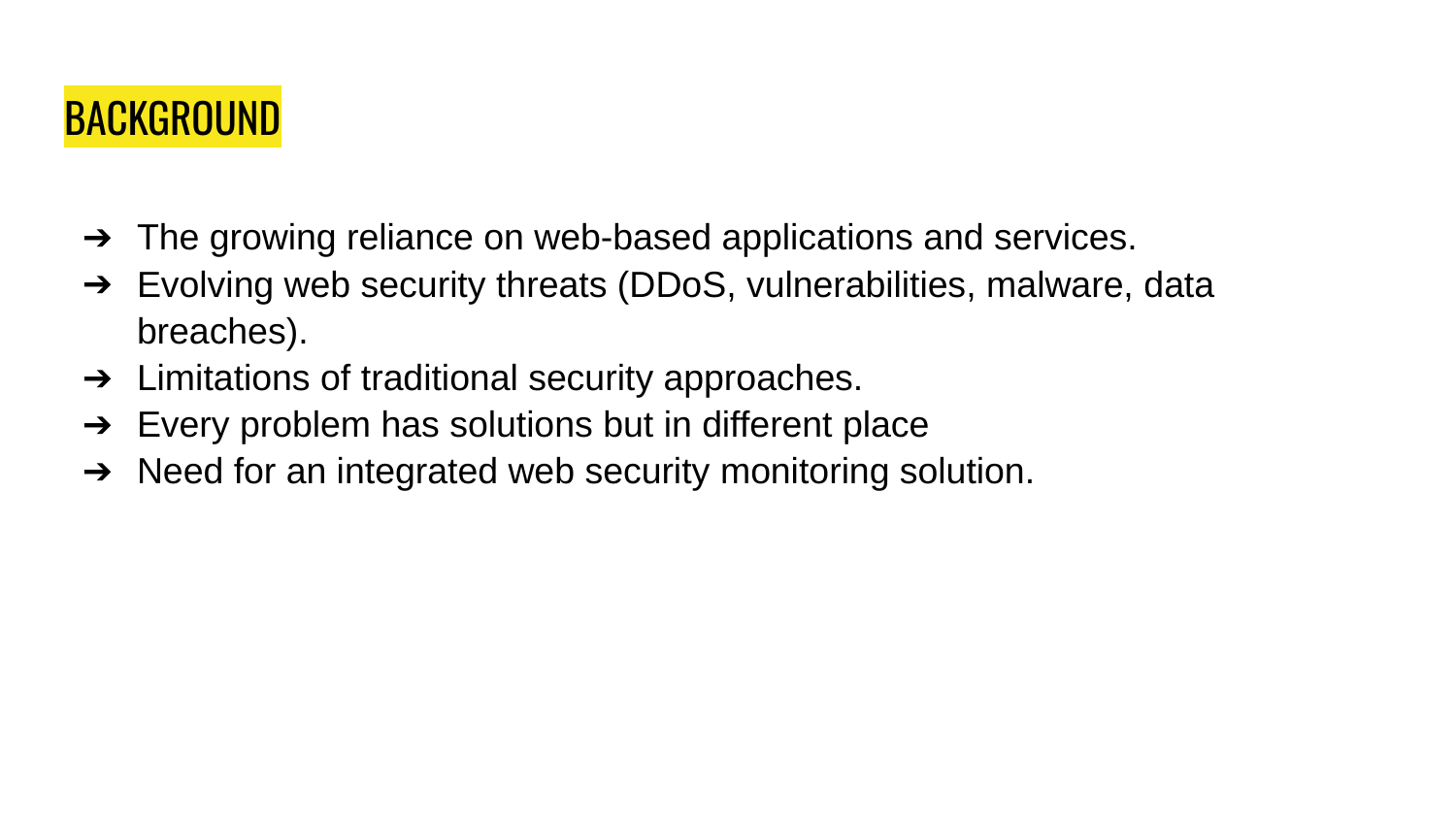

# BACKGROUND
The growing reliance on web-based applications and services.
Evolving web security threats (DDoS, vulnerabilities, malware, data breaches).
Limitations of traditional security approaches.
Every problem has solutions but in different place
Need for an integrated web security monitoring solution.